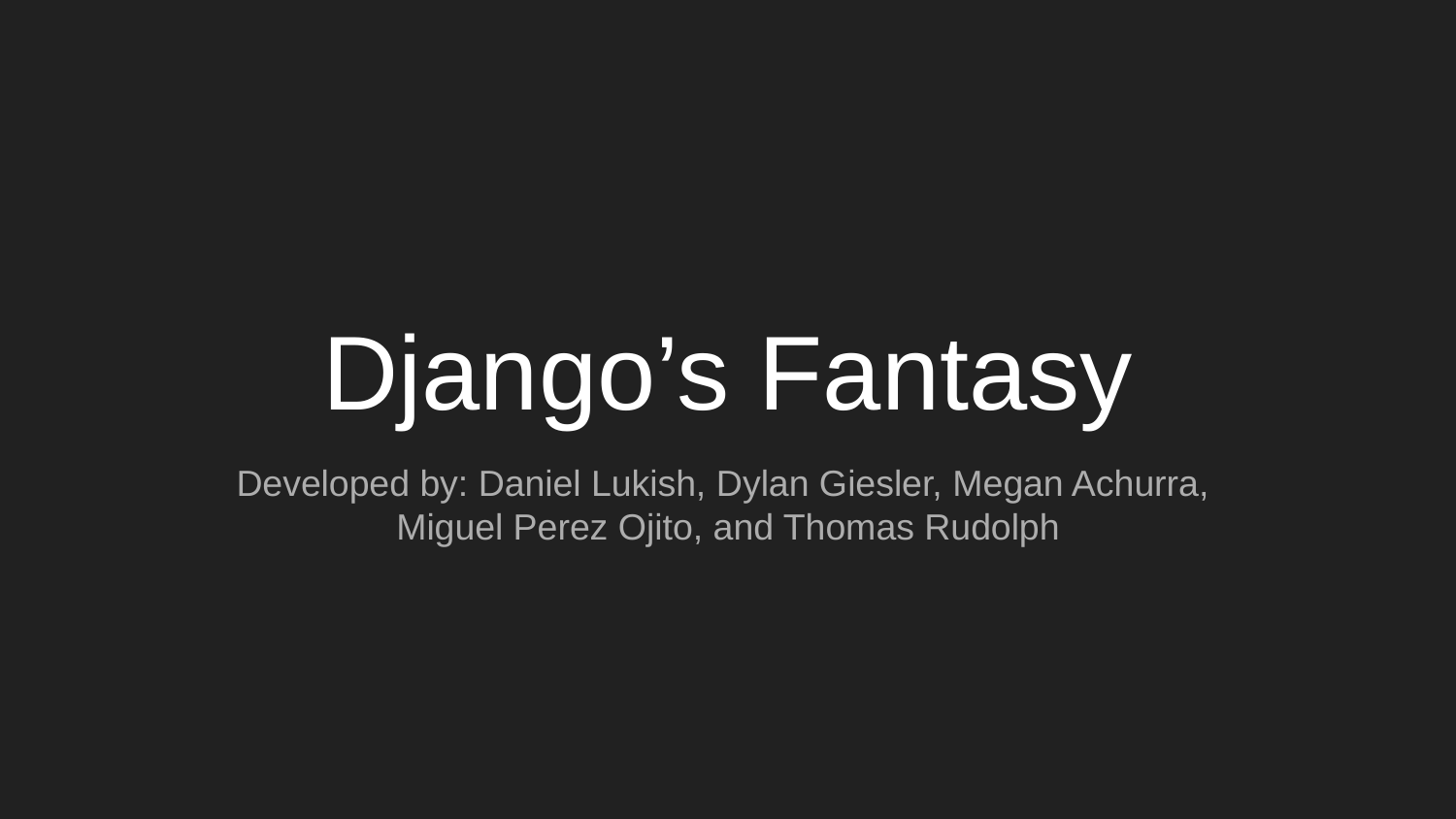

# Django’s Fantasy
Developed by: Daniel Lukish, Dylan Giesler, Megan Achurra,
Miguel Perez Ojito, and Thomas Rudolph